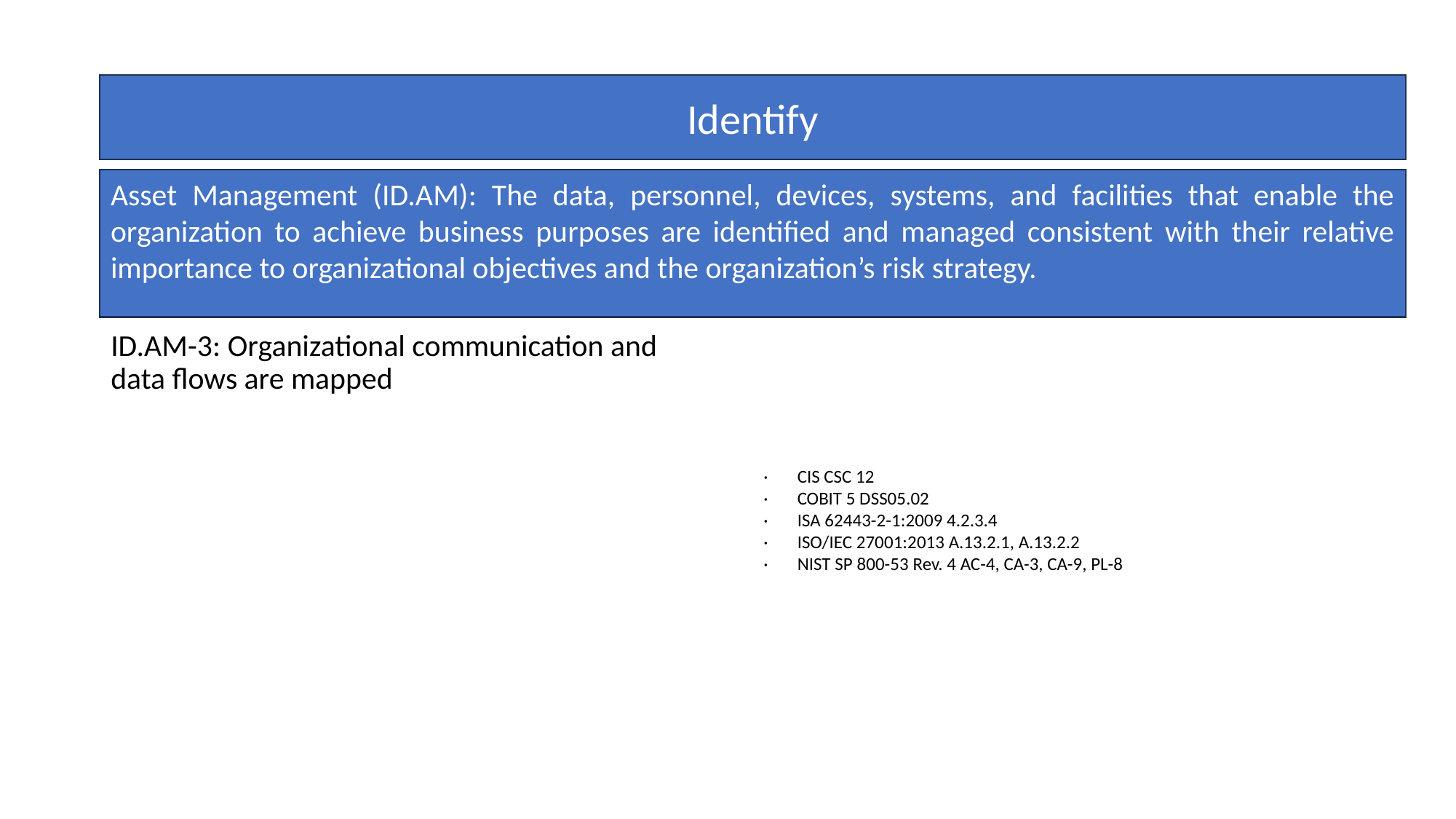

Identify
Asset Management (ID.AM): The data, personnel, devices, systems, and facilities that enable the organization to achieve business purposes are identified and managed consistent with their relative importance to organizational objectives and the organization’s risk strategy.
ID.AM-3: Organizational communication and data flows are mapped

·       CIS CSC 12
·       COBIT 5 DSS05.02
·       ISA 62443-2-1:2009 4.2.3.4
·       ISO/IEC 27001:2013 A.13.2.1, A.13.2.2
·       NIST SP 800-53 Rev. 4 AC-4, CA-3, CA-9, PL-8